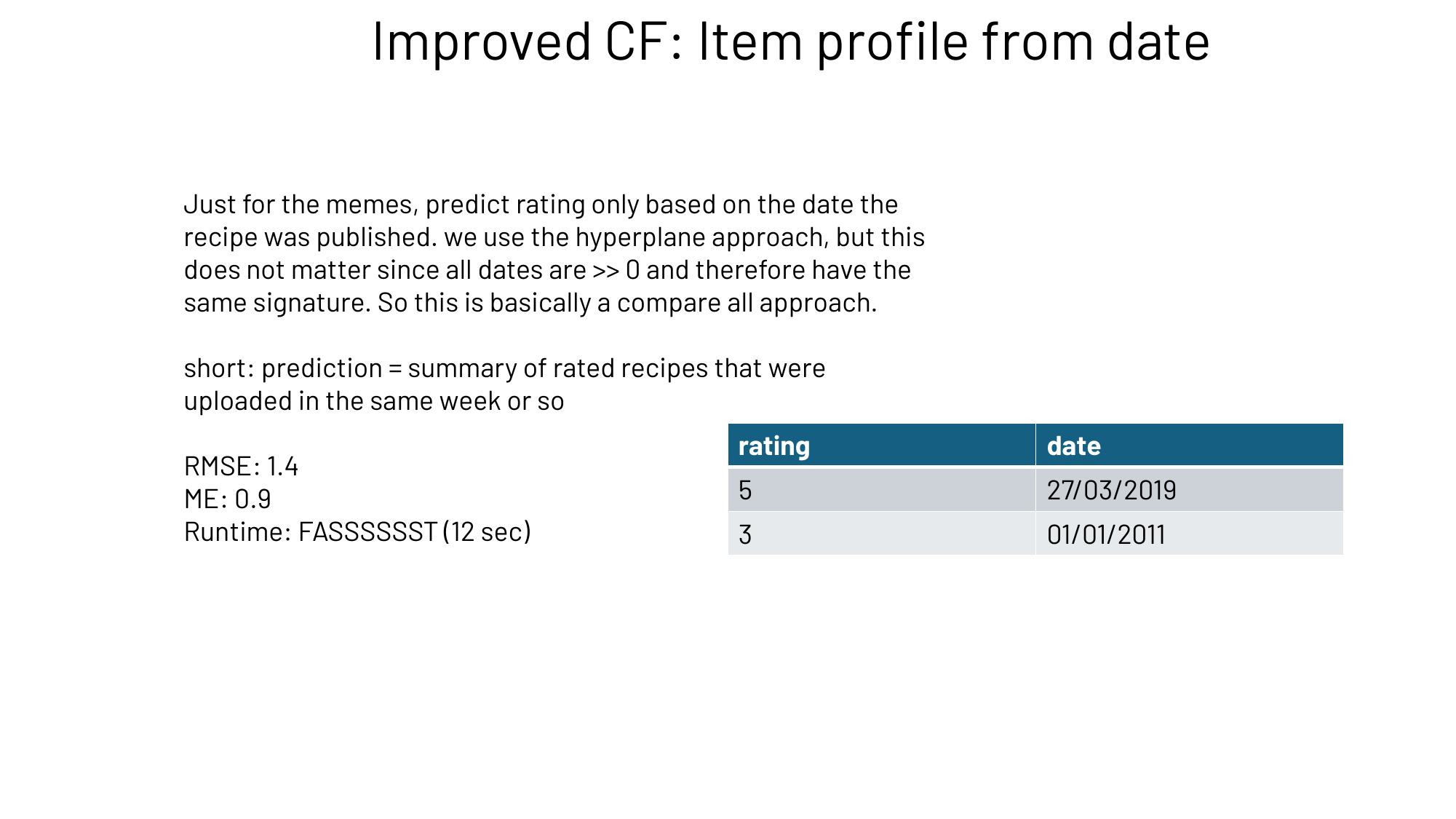

Improved CF: Item profile from date
Just for the memes, predict rating only based on the date the recipe was published. we use the hyperplane approach, but this does not matter since all dates are >> 0 and therefore have the same signature. So this is basically a compare all approach.

short: prediction = summary of rated recipes that were uploaded in the same week or so

RMSE: 1.4
ME: 0.9
Runtime: FASSSSSST (12 sec)
| rating | date |
| --- | --- |
| 5 | 27/03/2019 |
| 3 | 01/01/2011 |